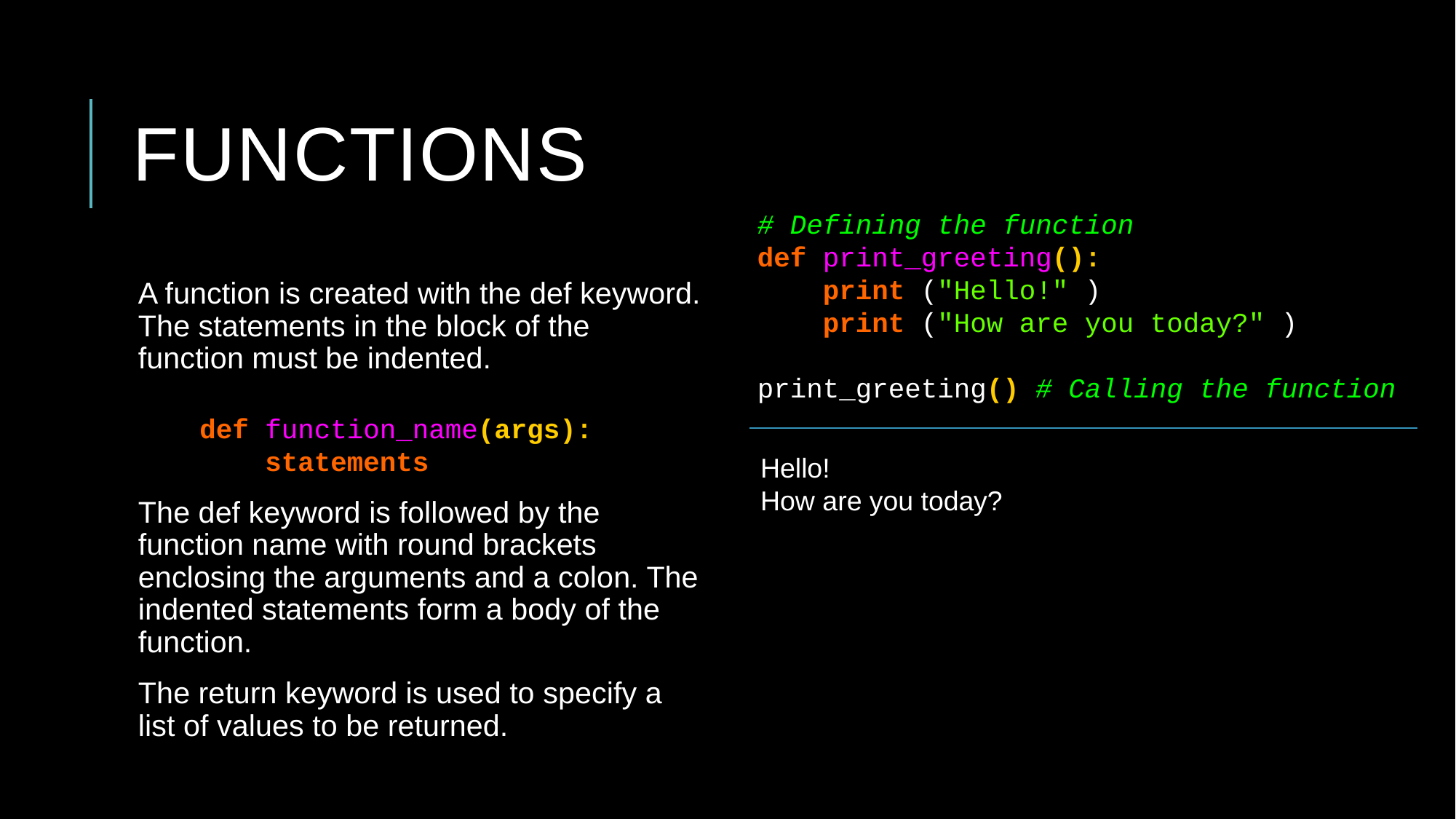

# functions
# Defining the function
def print_greeting():
    print ("Hello!" )
    print ("How are you today?" )

print_greeting() # Calling the function
A function is created with the def keyword. The statements in the block of the function must be indented.

The def keyword is followed by the function name with round brackets enclosing the arguments and a colon. The indented statements form a body of the function.
The return keyword is used to specify a list of values to be returned.
def function_name(args):
    statements
Hello!
How are you today?